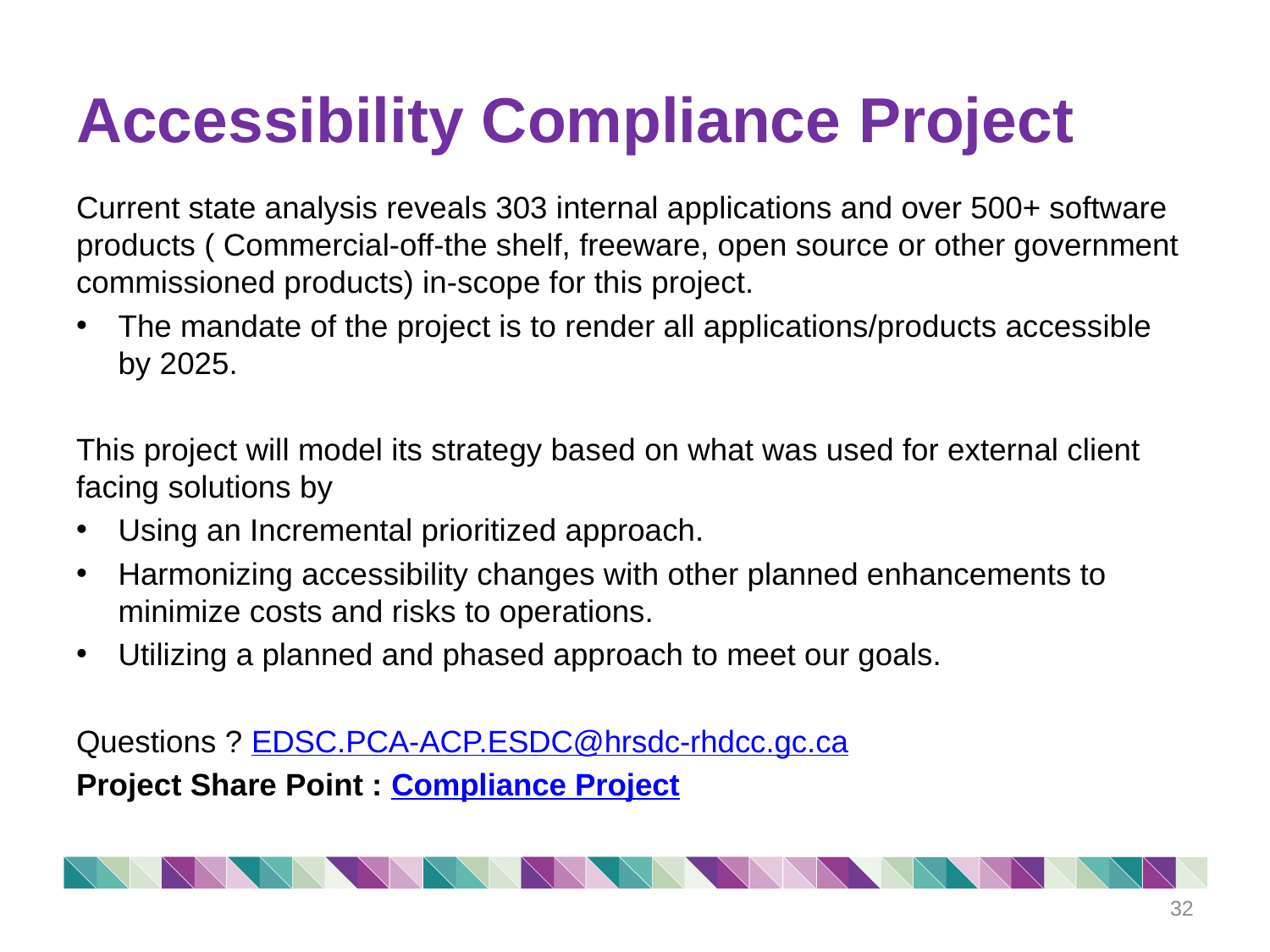

# Accessibility Compliance Project
Current state analysis reveals 303 internal applications and over 500+ software products ( Commercial-off-the shelf, freeware, open source or other government commissioned products) in-scope for this project.
The mandate of the project is to render all applications/products accessible by 2025.

This project will model its strategy based on what was used for external client facing solutions by
Using an Incremental prioritized approach.
Harmonizing accessibility changes with other planned enhancements to minimize costs and risks to operations.
Utilizing a planned and phased approach to meet our goals.

Questions ? EDSC.PCA-ACP.ESDC@hrsdc-rhdcc.gc.ca
Project Share Point : Compliance Project

32